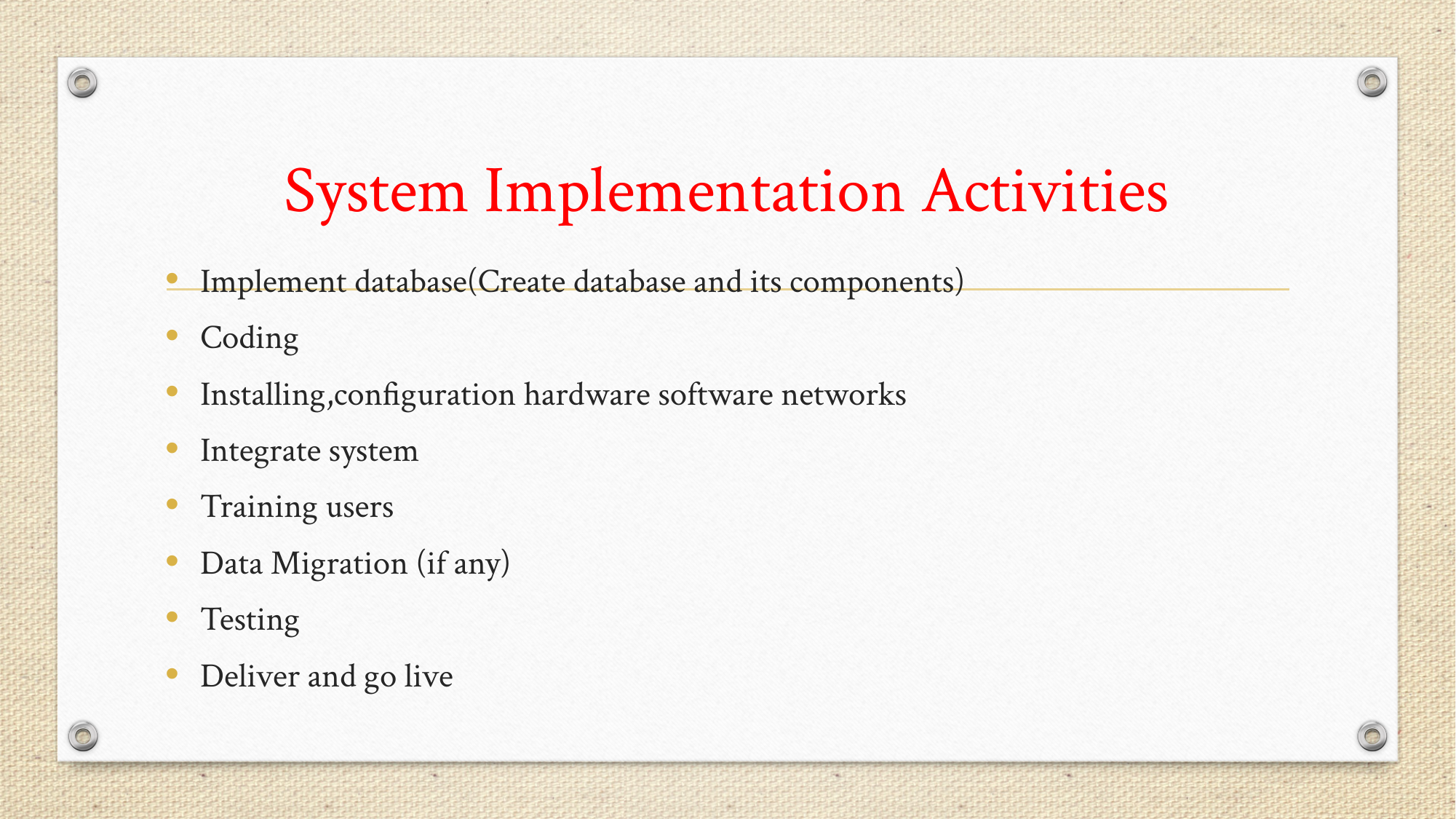

# System Implementation Activities
Implement database(Create database and its components)
Coding
Installing,configuration hardware software networks
Integrate system
Training users
Data Migration (if any)
Testing
Deliver and go live